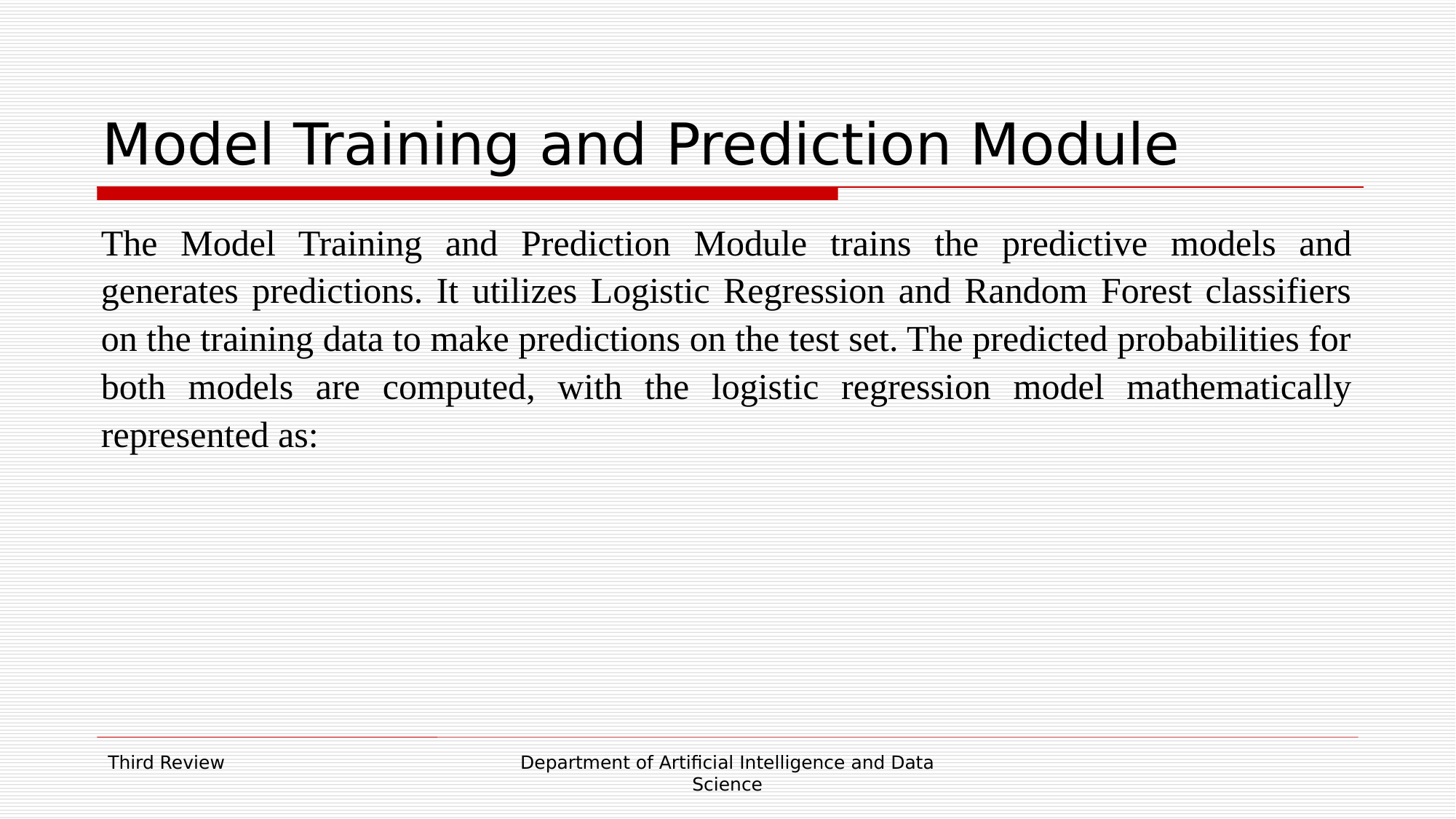

# Model Training and Prediction Module
The Model Training and Prediction Module trains the predictive models and generates predictions. It utilizes Logistic Regression and Random Forest classifiers on the training data to make predictions on the test set. The predicted probabilities for both models are computed, with the logistic regression model mathematically represented as:

Third Review
Department of Artificial Intelligence and Data Science
24